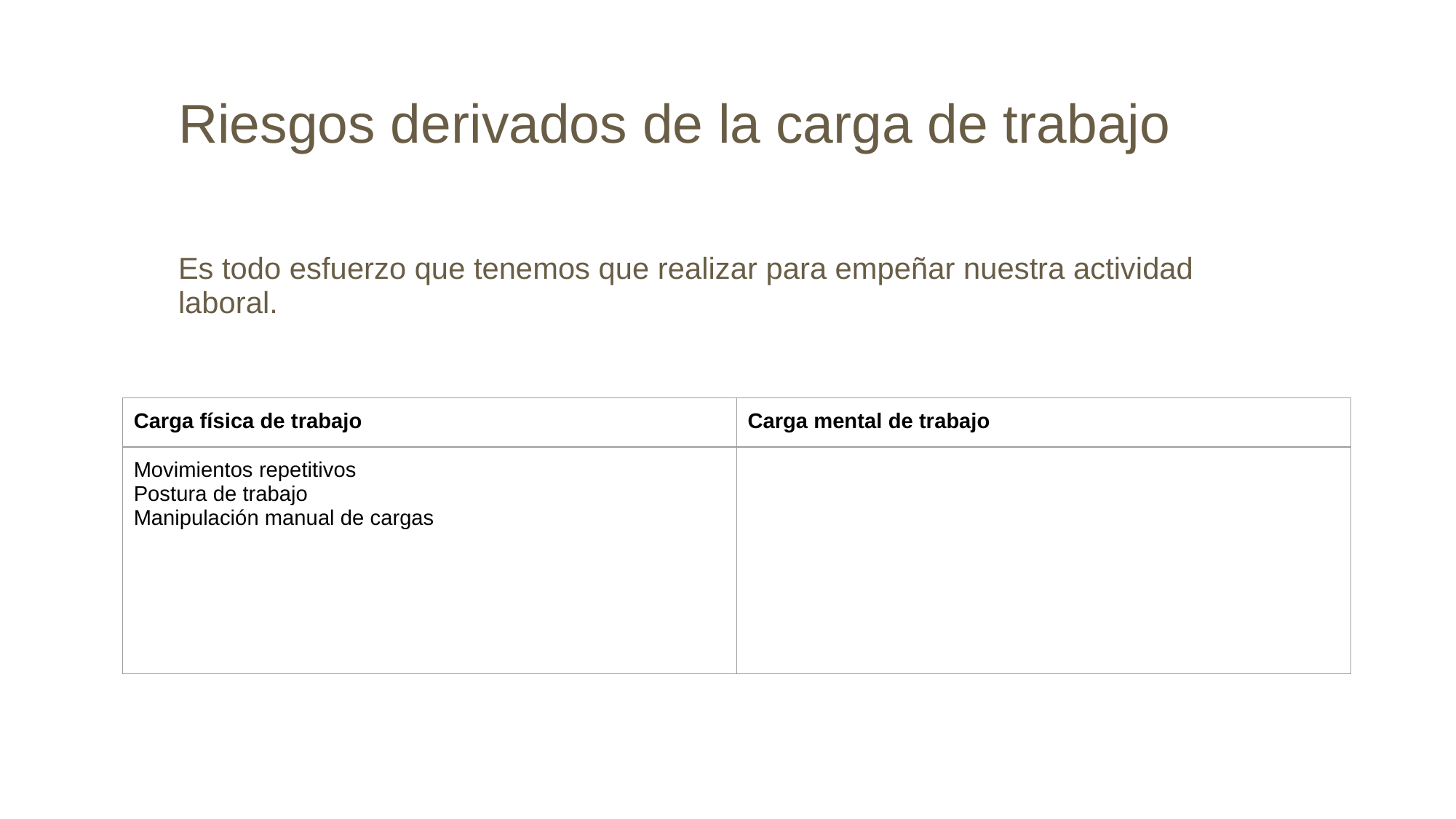

# Riesgos derivados de la carga de trabajo
Es todo esfuerzo que tenemos que realizar para empeñar nuestra actividad laboral.
| Carga física de trabajo |
| --- |
| Movimientos repetitivos Postura de trabajo Manipulación manual de cargas |
| Carga mental de trabajo |
| --- |
|  |